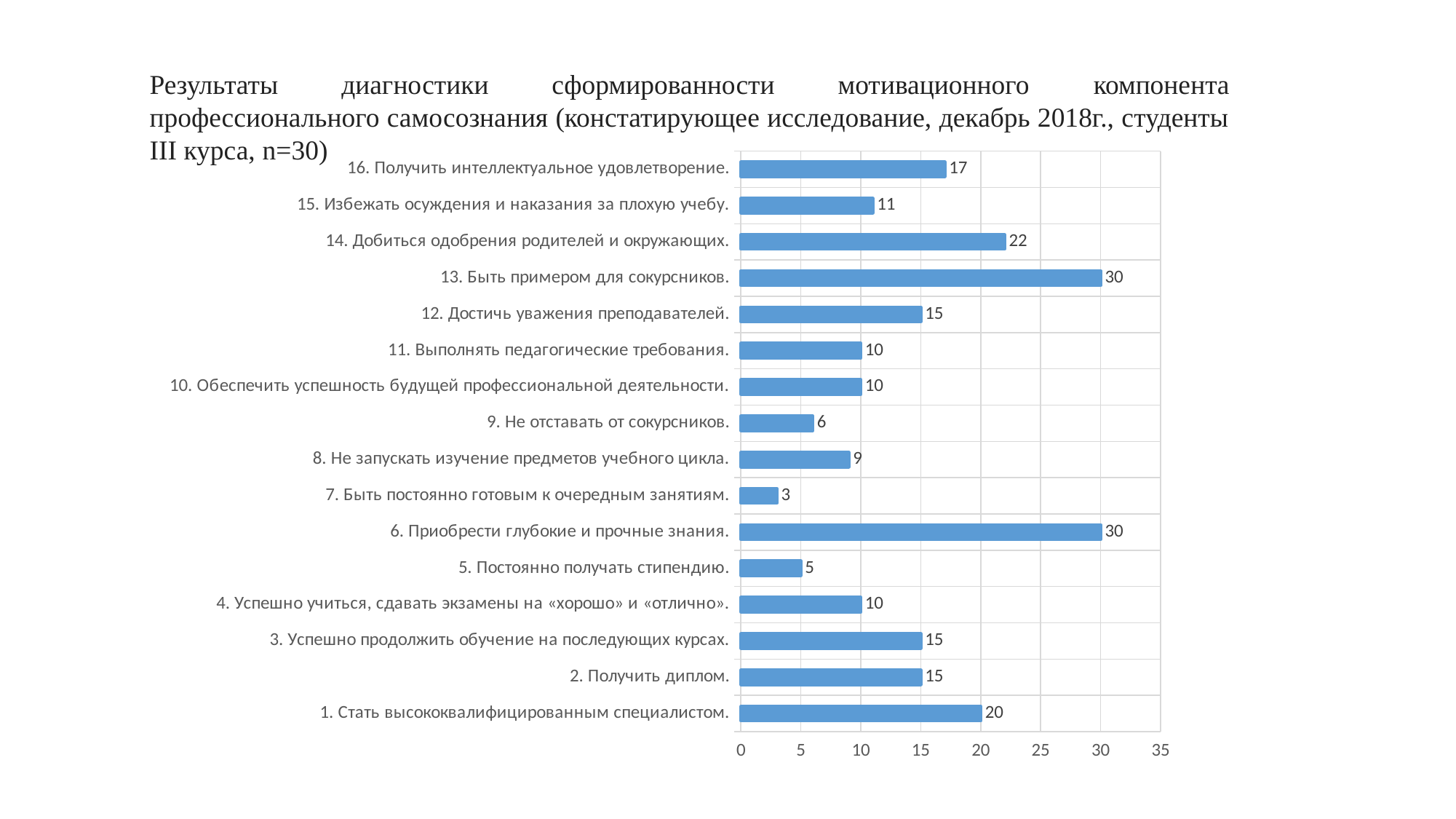

Результаты диагностики сформированности мотивационного компонента профессионального самосознания (констатирующее исследование, декабрь 2018г., студенты III курса, n=30)

### Chart

| Category | процент ответивших  |
|---|---|
| 1. Стать высококвалифицированным специалистом. | 20.0 |
| 2. Получить диплом. | 15.0 |
| 3. Успешно продолжить обучение на последующих курсах. | 15.0 |
| 4. Успешно учиться, сдавать экзамены на «хорошо» и «отлично». | 10.0 |
| 5. Постоянно получать стипендию. | 5.0 |
| 6. Приобрести глубокие и прочные знания. | 30.0 |
| 7. Быть постоянно готовым к очередным занятиям. | 3.0 |
| 8. Не запускать изучение предметов учебного цикла. | 9.0 |
| 9. Не отставать от сокурсников. | 6.0 |
| 10. Обеспечить успешность будущей профессиональной деятельности. | 10.0 |
| 11. Выполнять педагогические требования. | 10.0 |
| 12. Достичь уважения преподавателей. | 15.0 |
| 13. Быть примером для сокурсников. | 30.0 |
| 14. Добиться одобрения родителей и окружающих. | 22.0 |
| 15. Избежать осуждения и наказания за плохую учебу. | 11.0 |
| 16. Получить интеллектуальное удовлетворение. | 17.0 |